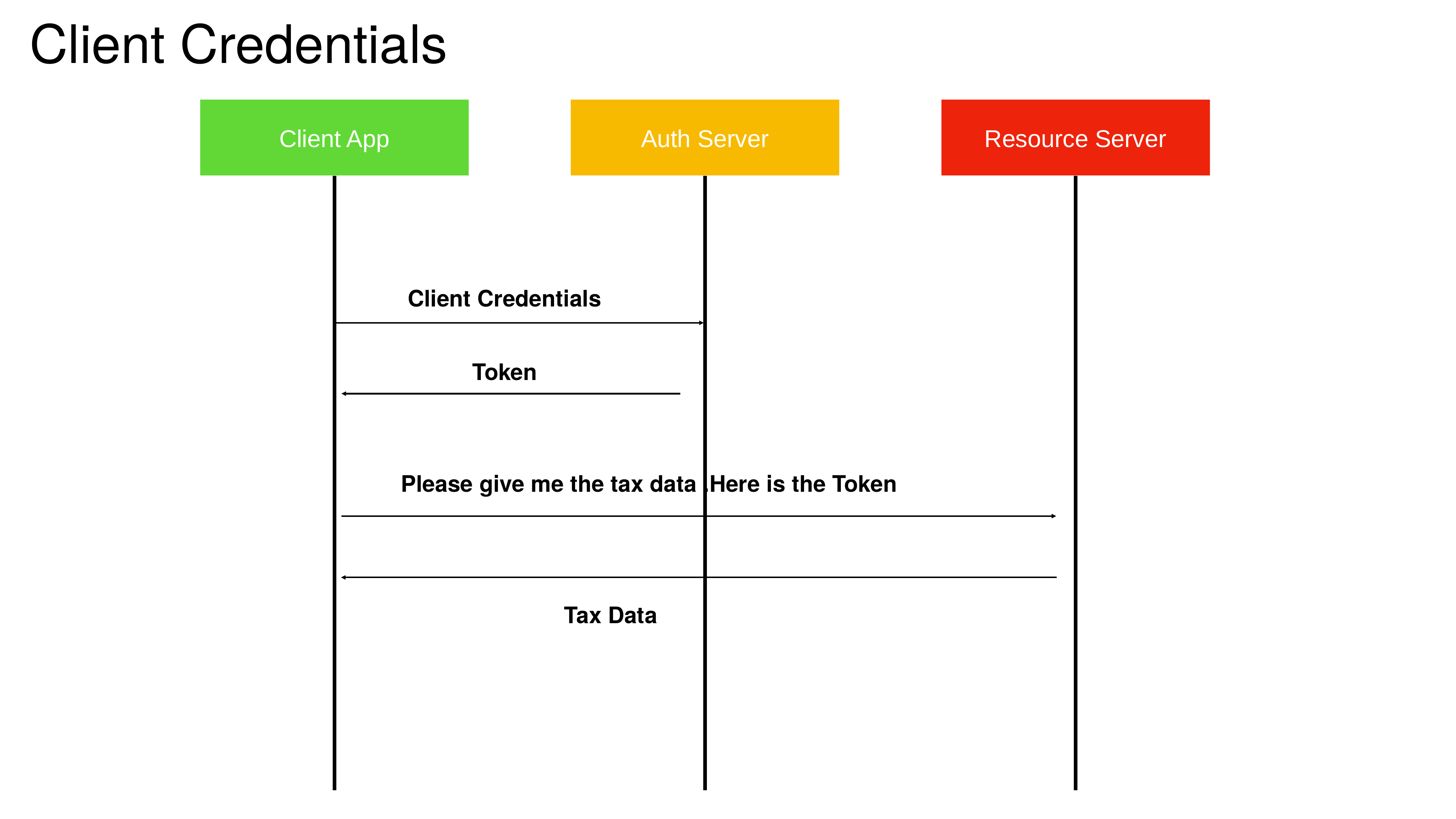

Client Credentials
Client App
Auth Server
Resource Server

Client Credentials

Token

Please give me the tax data .Here is the Token

Tax Data